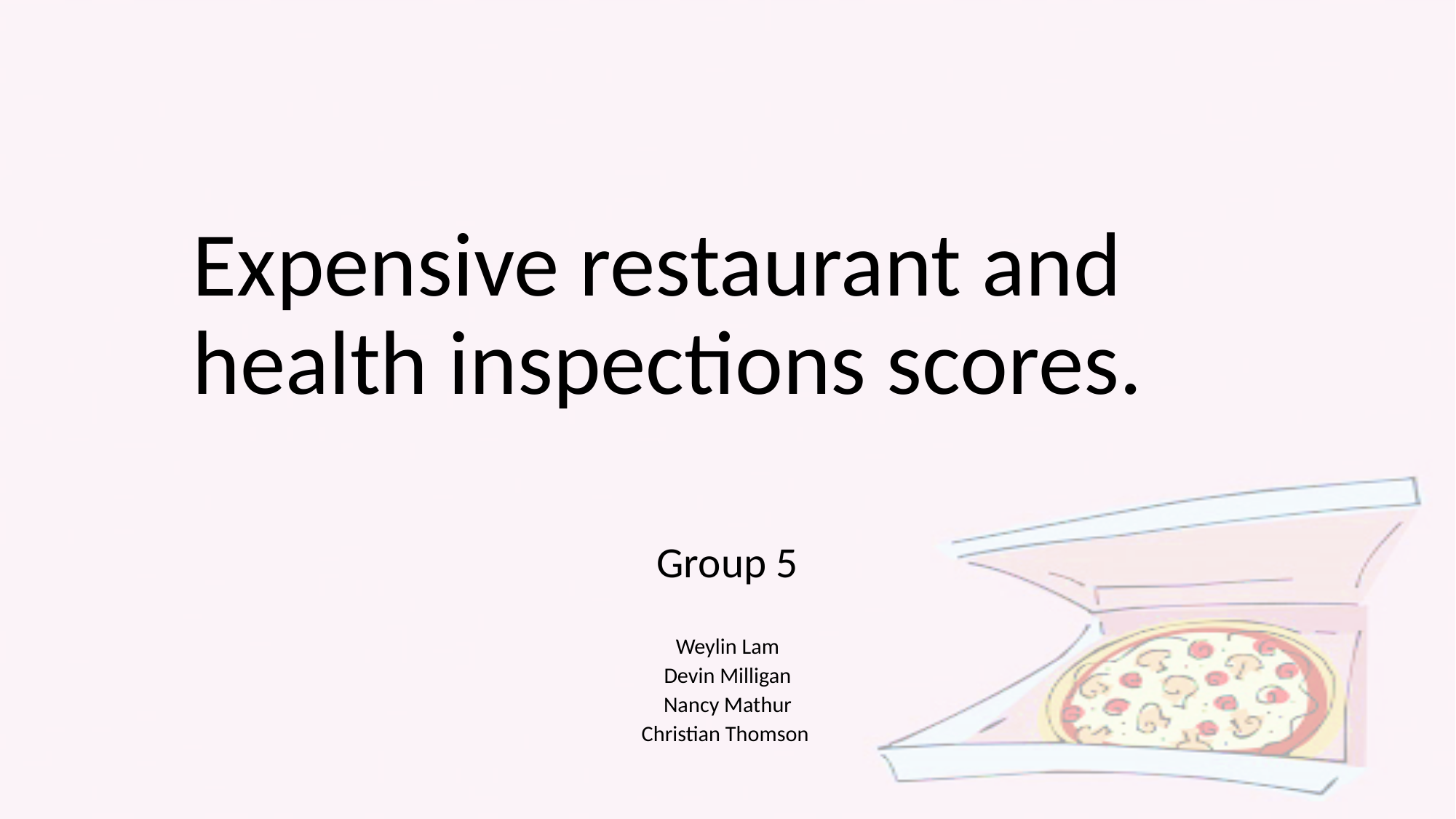

# Expensive restaurant and health inspections scores.

Group 5

Weylin Lam
Devin Milligan
Nancy Mathur
Christian Thomson